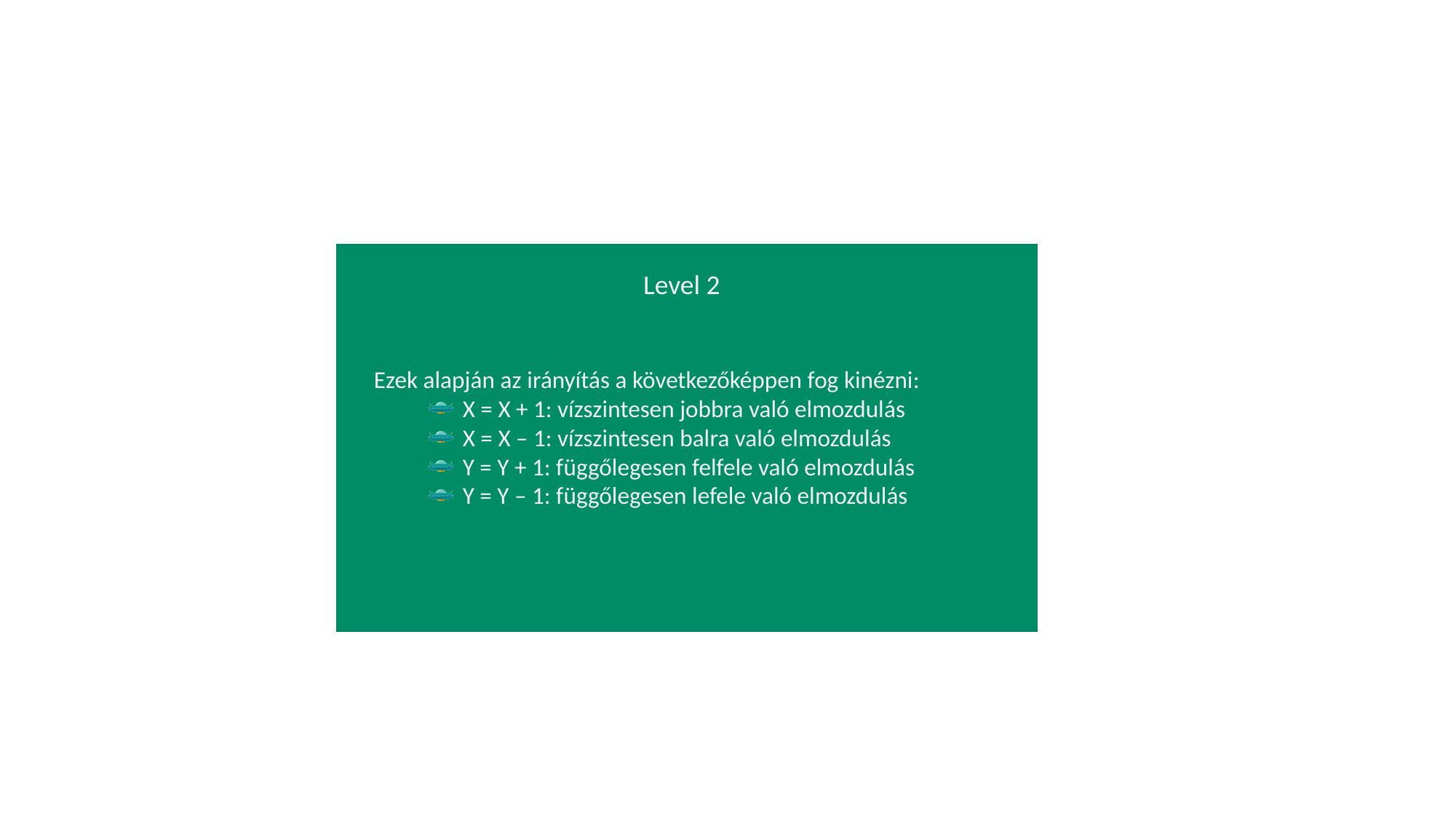

Level 2
Ezek alapján az irányítás a következőképpen fog kinézni:
X = X + 1: vízszintesen jobbra való elmozdulás
X = X – 1: vízszintesen balra való elmozdulás
Y = Y + 1: függőlegesen felfele való elmozdulás
Y = Y – 1: függőlegesen lefele való elmozdulás